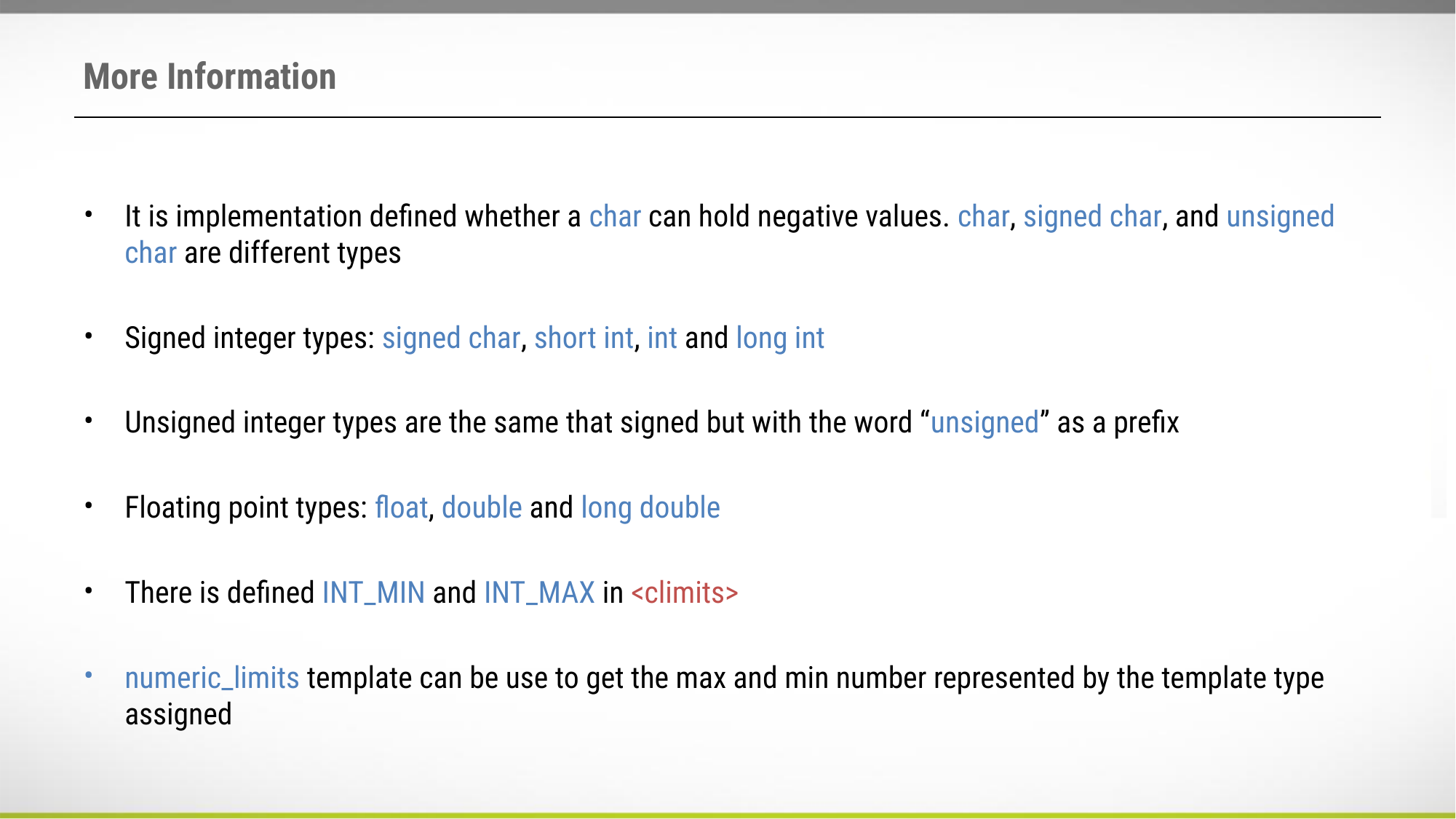

# More Information
It is implementation defined whether a char can hold negative values. char, signed char, and unsigned char are different types

Signed integer types: signed char, short int, int and long int

Unsigned integer types are the same that signed but with the word “unsigned” as a prefix

Floating point types: float, double and long double

There is defined INT_MIN and INT_MAX in <climits>

numeric_limits template can be use to get the max and min number represented by the template type assigned